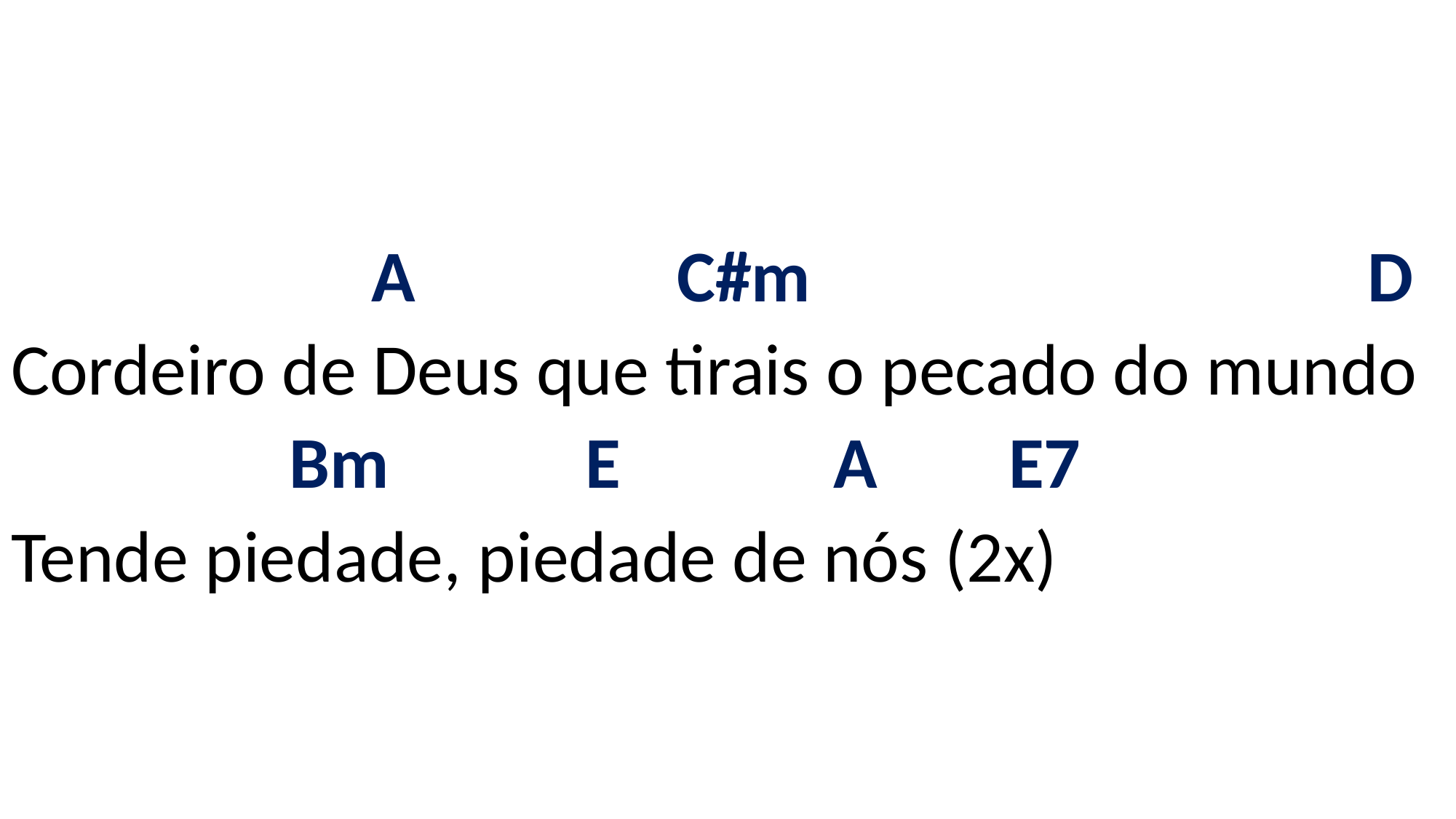

# A                C#m                                  D Cordeiro de Deus que tirais o pecado do mundo Bm            E             A        E7 Tende piedade, piedade de nós (2x)